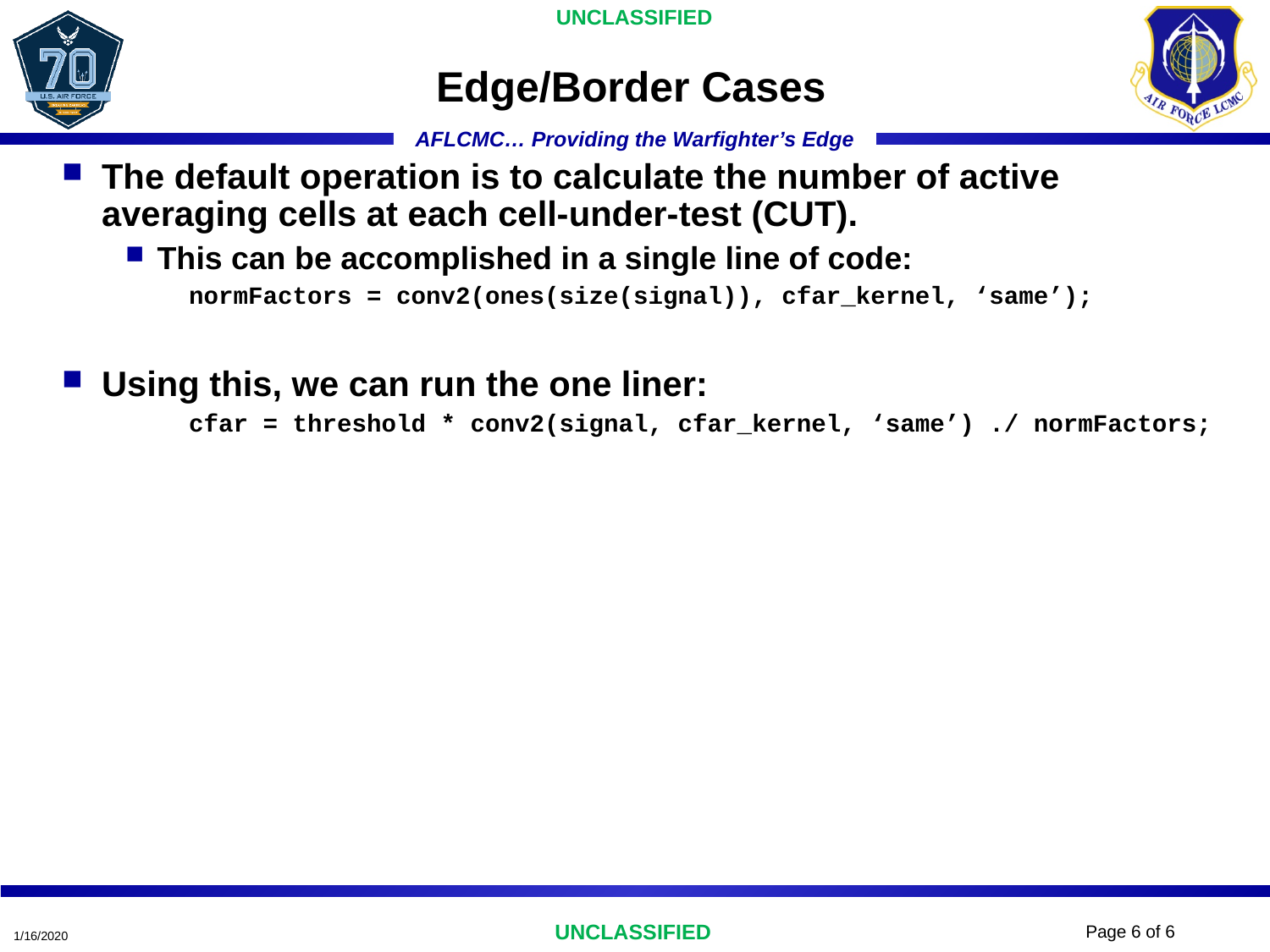

# Edge/Border Cases
The default operation is to calculate the number of active averaging cells at each cell-under-test (CUT).
This can be accomplished in a single line of code:
normFactors = conv2(ones(size(signal)), cfar_kernel, ‘same’);

Using this, we can run the one liner:
cfar = threshold * conv2(signal, cfar_kernel, ‘same’) ./ normFactors;